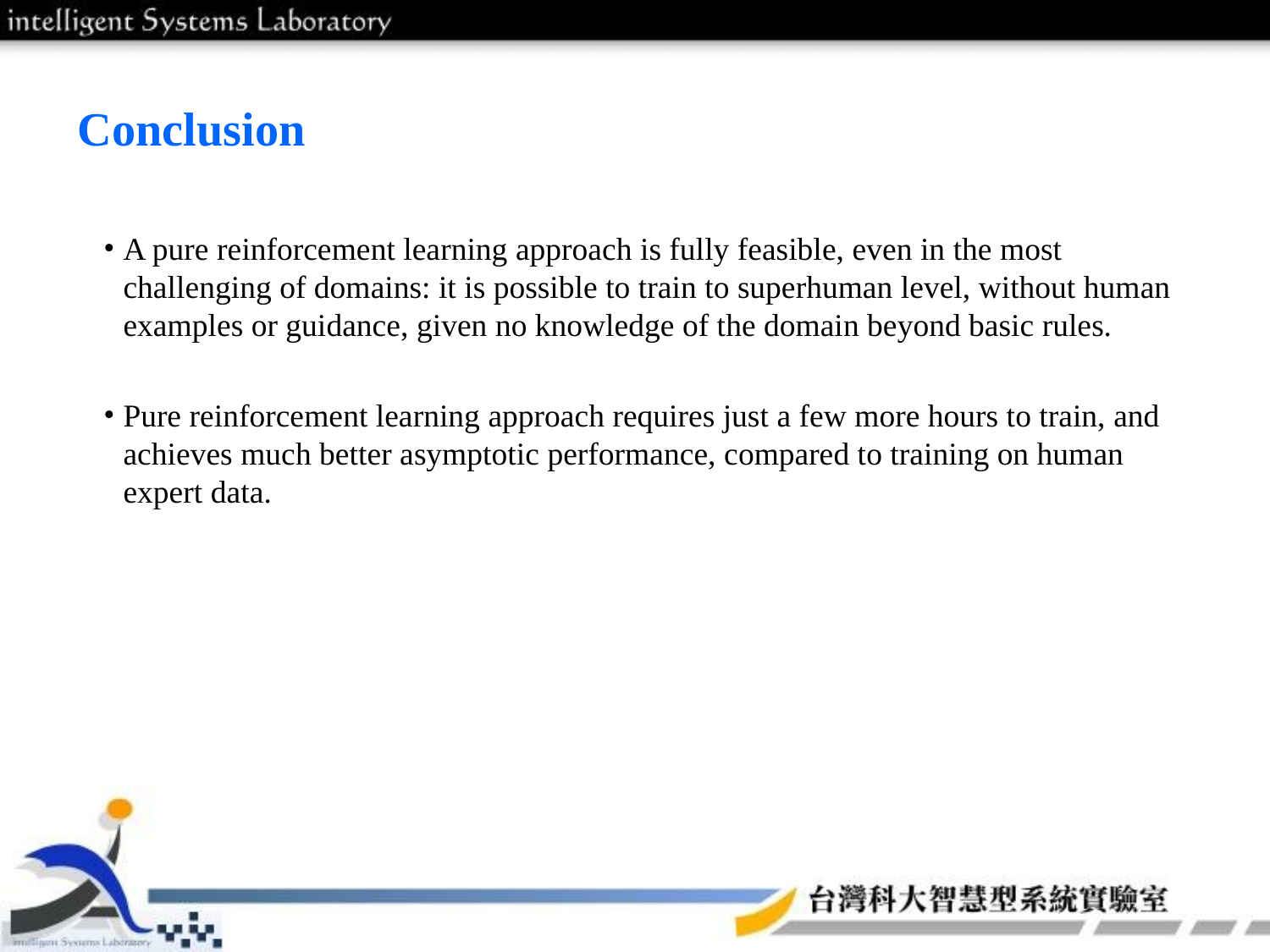

# Conclusion
A pure reinforcement learning approach is fully feasible, even in the most challenging of domains: it is possible to train to superhuman level, without human examples or guidance, given no knowledge of the domain beyond basic rules.

Pure reinforcement learning approach requires just a few more hours to train, and achieves much better asymptotic performance, compared to training on human expert data.